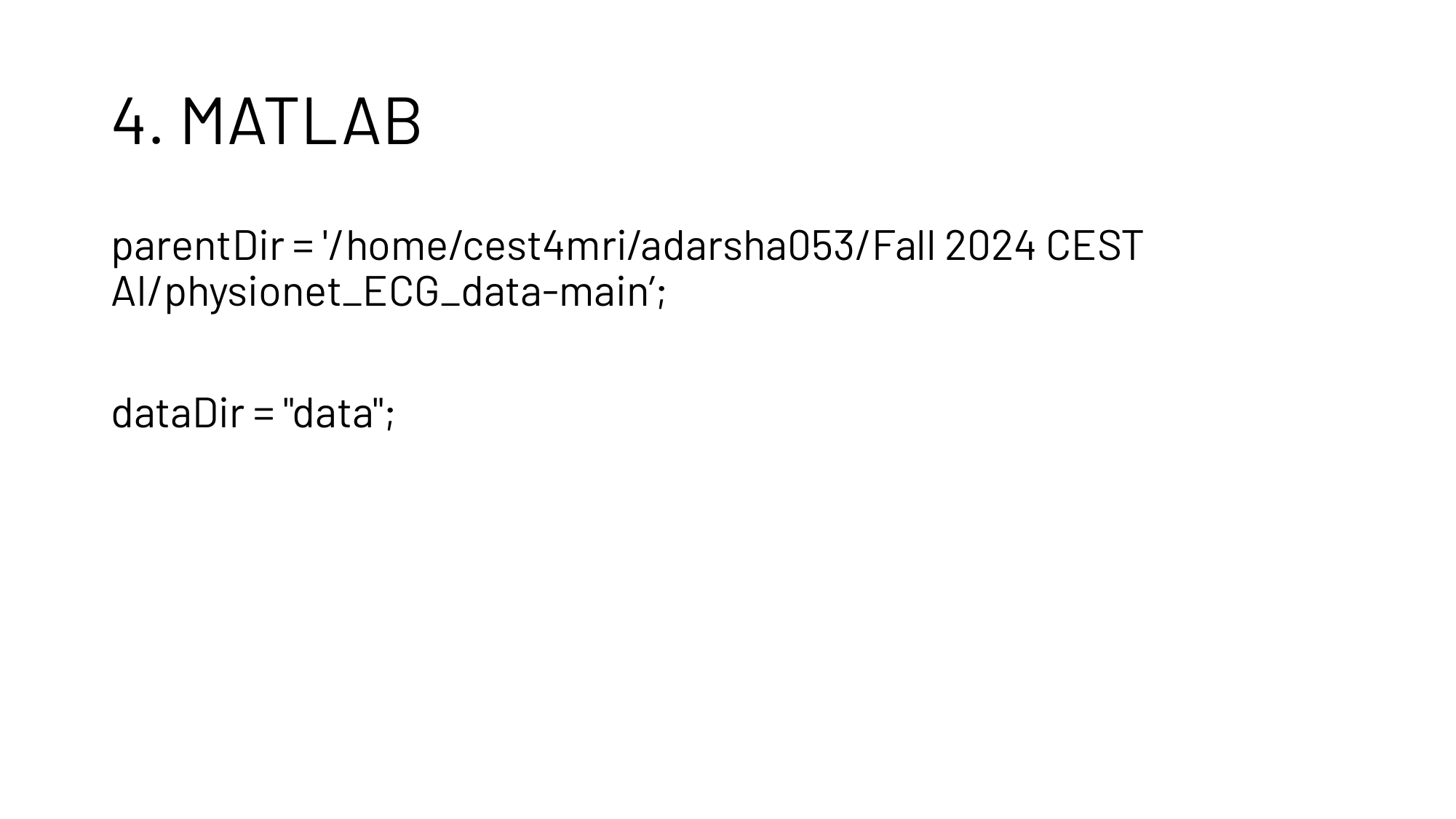

# 4. MATLAB
parentDir = '/home/cest4mri/adarsha053/Fall 2024 CEST AI/physionet_ECG_data-main’;

dataDir = "data";